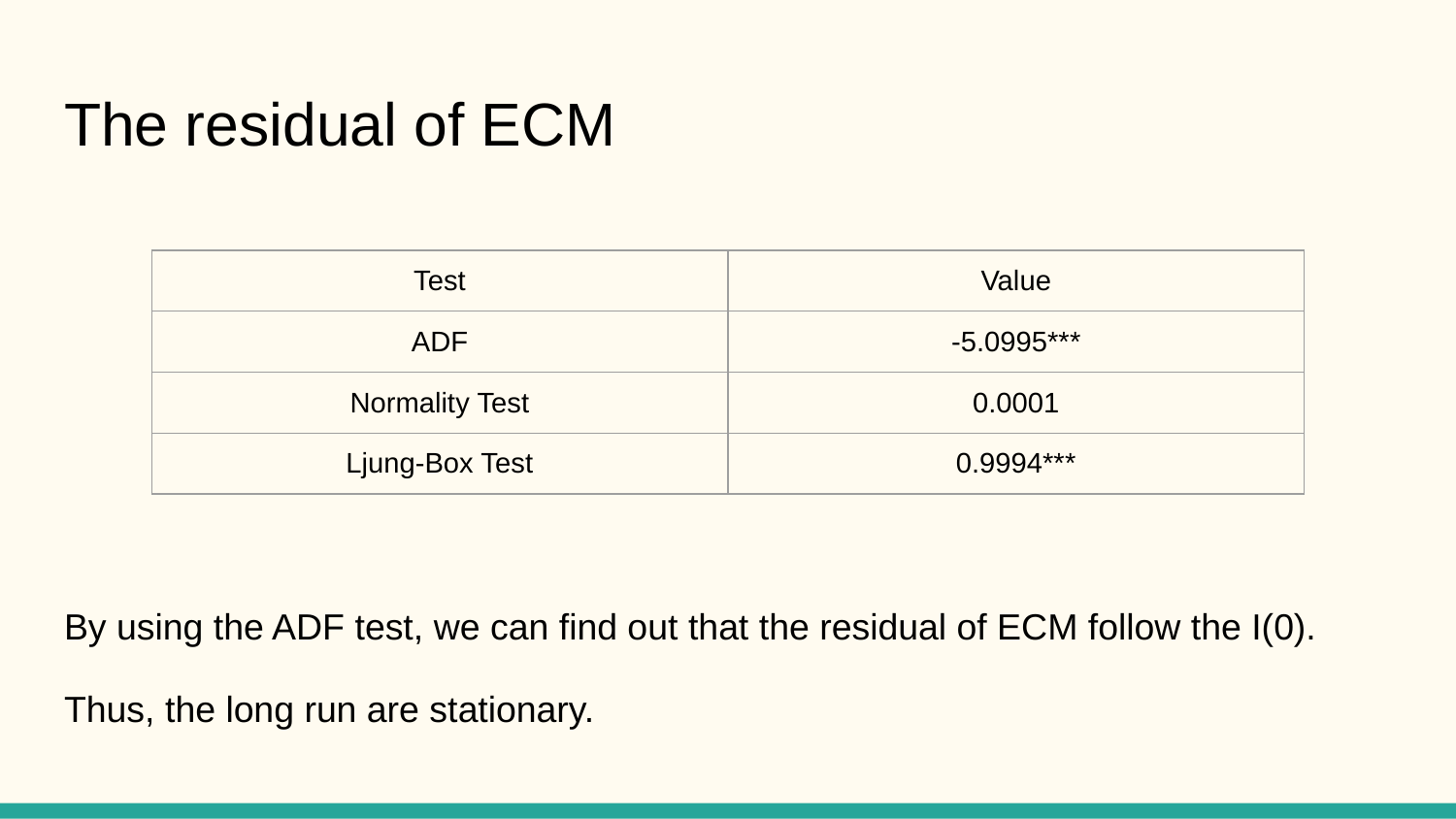

# The residual of ECM
| Test | Value |
| --- | --- |
| ADF | -5.0995\*\*\* |
| Normality Test | 0.0001 |
| Ljung-Box Test | 0.9994\*\*\* |
By using the ADF test, we can find out that the residual of ECM follow the I(0).
Thus, the long run are stationary.